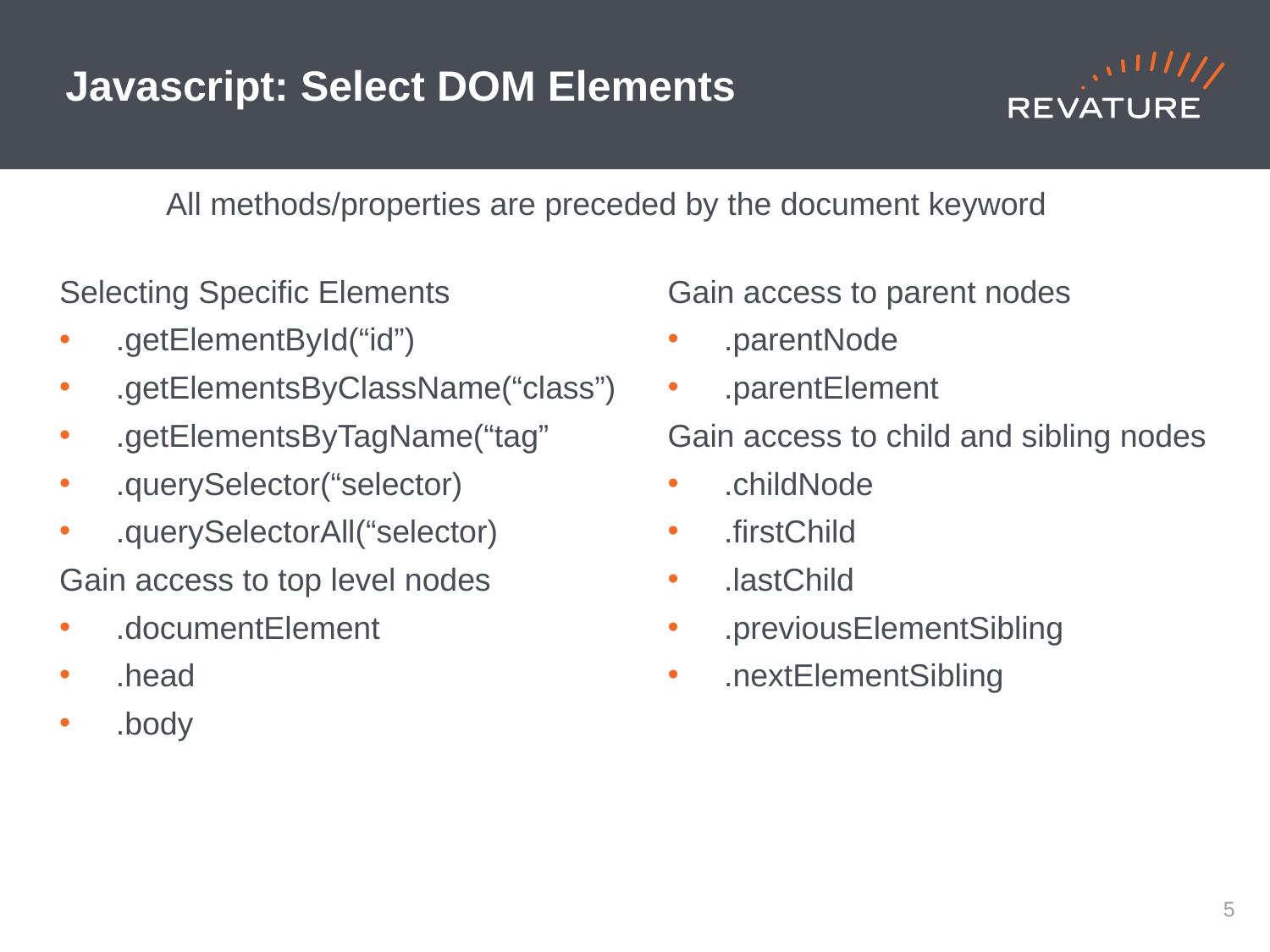

# Javascript: Select DOM Elements
All methods/properties are preceded by the document keyword

Selecting Specific Elements
.getElementById(“id”)
.getElementsByClassName(“class”)
.getElementsByTagName(“tag”
.querySelector(“selector)
.querySelectorAll(“selector)
Gain access to top level nodes
.documentElement
.head
.body
Gain access to parent nodes
.parentNode
.parentElement
Gain access to child and sibling nodes
.childNode
.firstChild
.lastChild
.previousElementSibling
.nextElementSibling

5